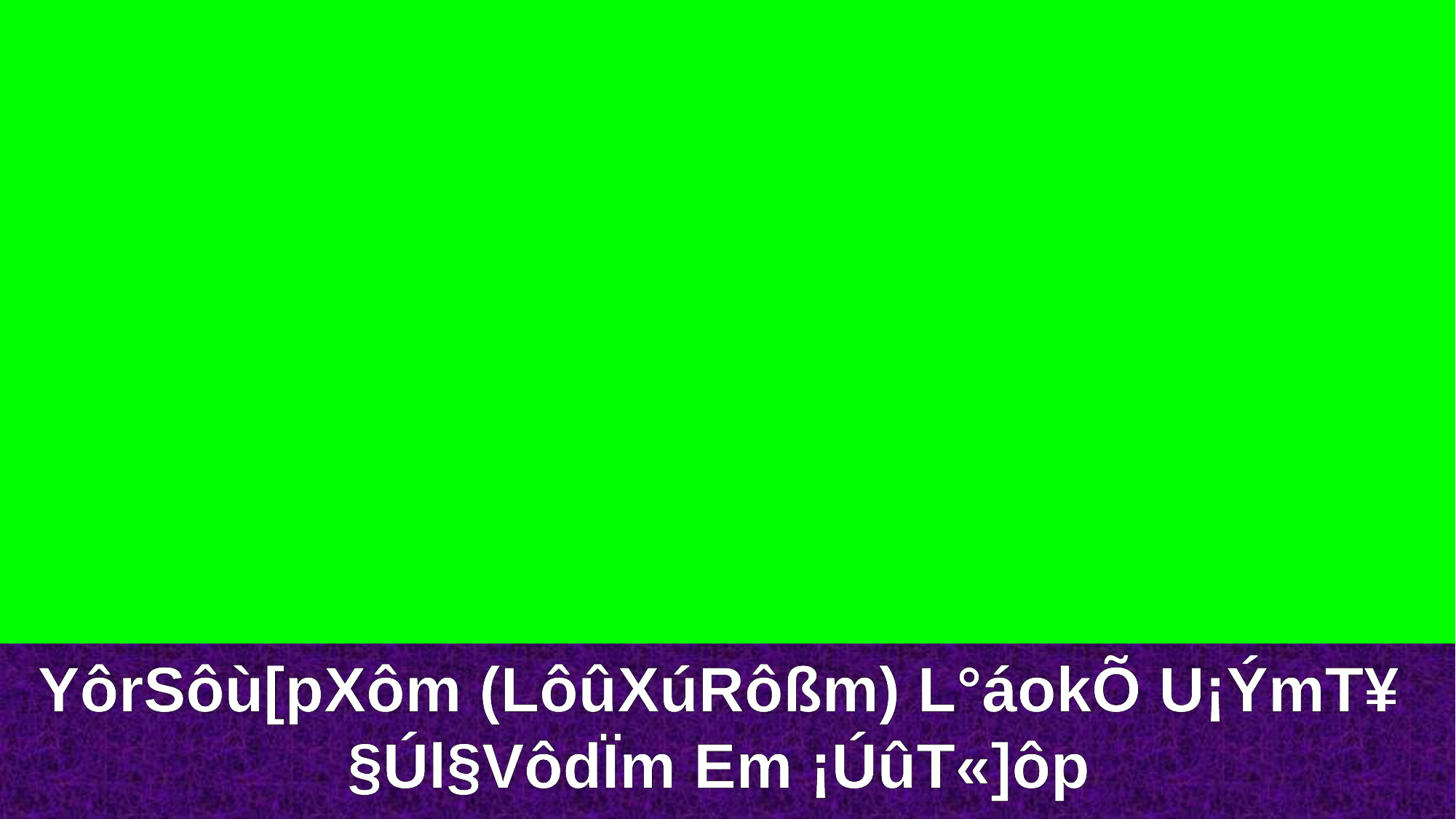

YôrSôù[pXôm (LôûXúRôßm) L°áokÕ U¡ÝmT¥
§Úl§VôdÏm Em ¡ÚûT«]ôp